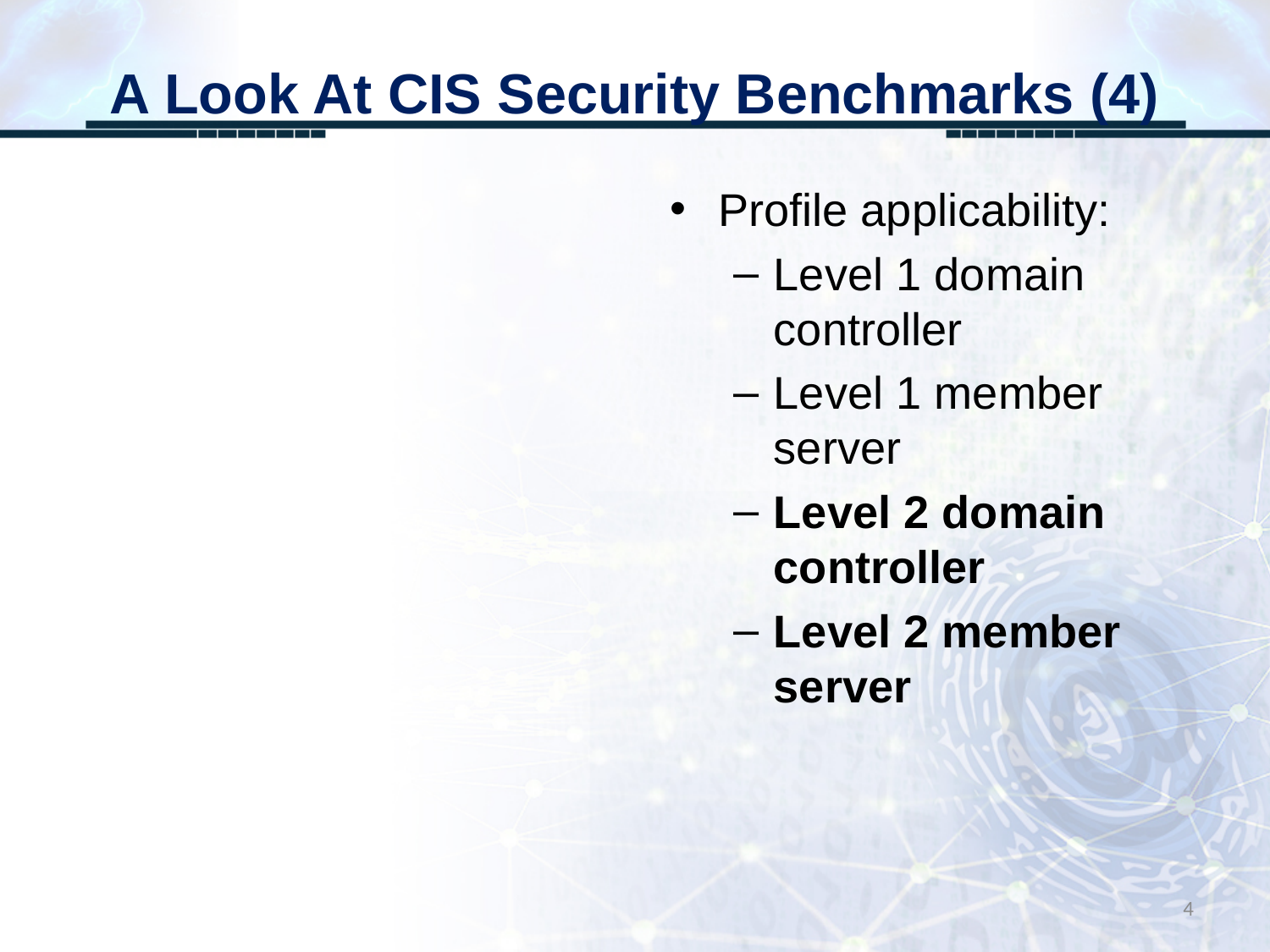

# A Look At CIS Security Benchmarks (4)
Profile applicability:
Level 1 domain controller
Level 1 member server
Level 2 domain controller
Level 2 member server
4